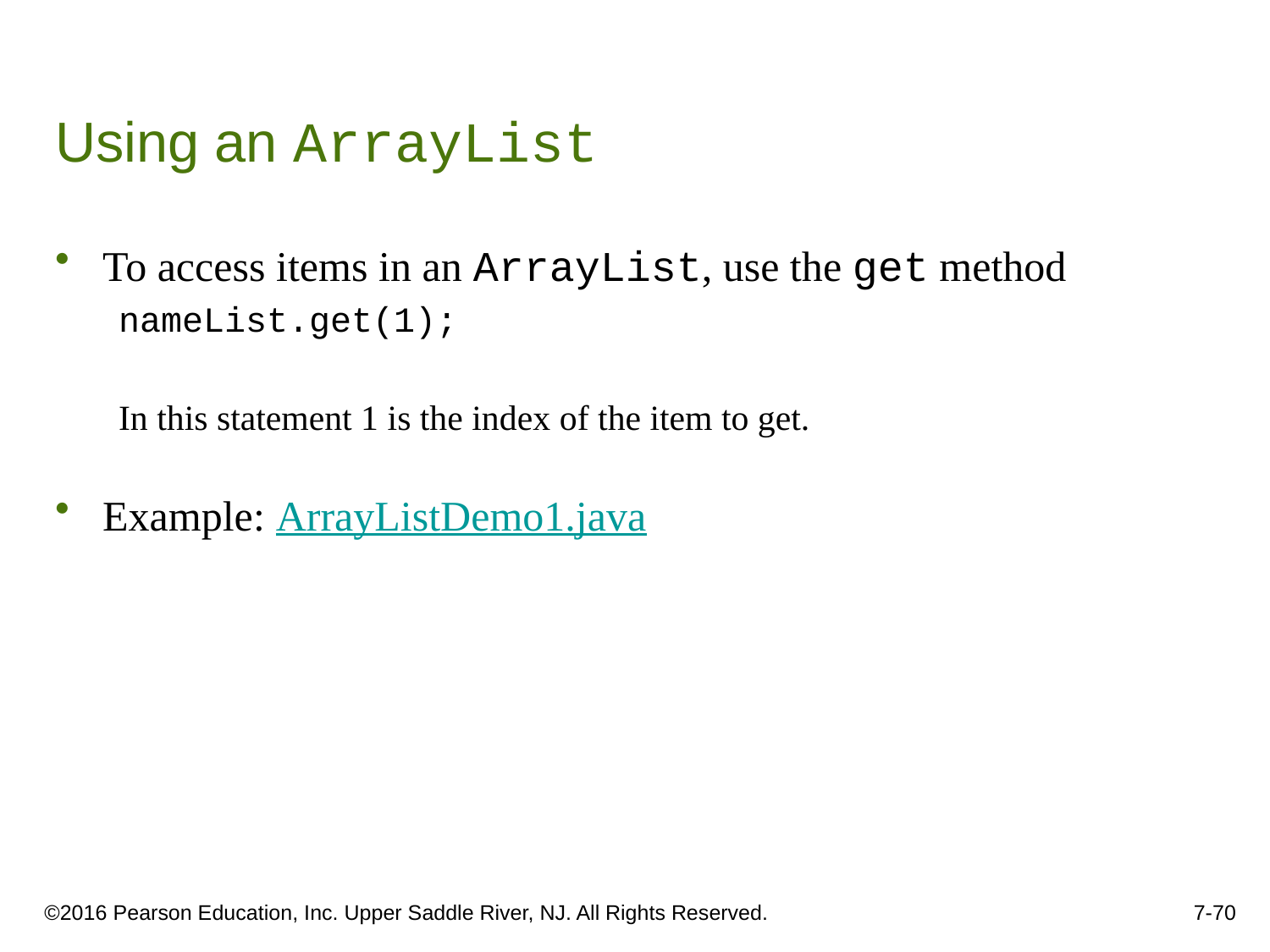

Using an ArrayList
To access items in an ArrayList, use the get method
nameList.get(1);

In this statement 1 is the index of the item to get.
Example: ArrayListDemo1.java

7-70